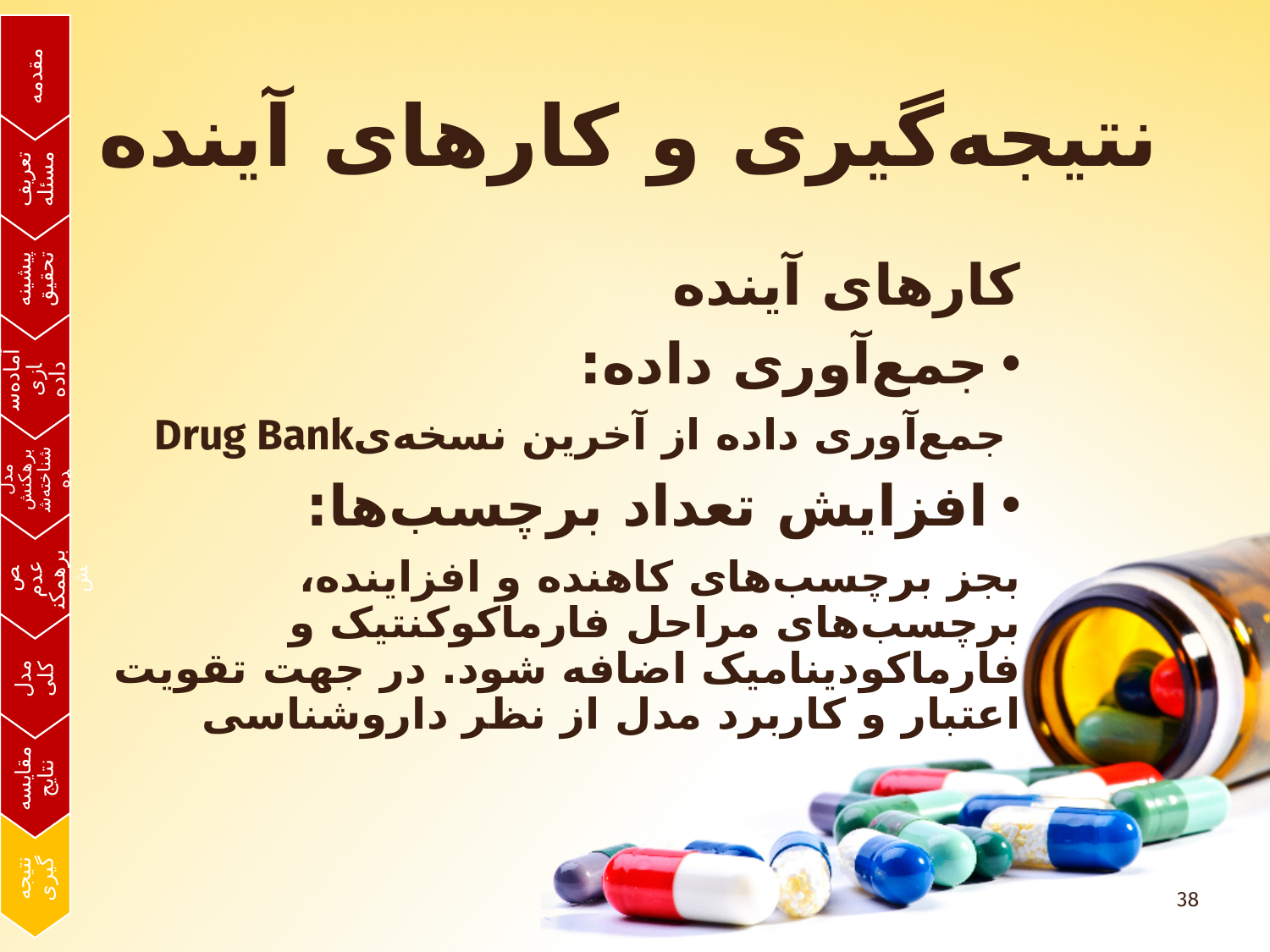

# نتیجه‌گیری و کارهای آینده
کارهای آینده
جمع‌آوری داده:
	 جمع‌آوری داده‌ از آخرین نسخه‌یDrug Bank
افزایش تعداد برچسب‌ها:
بجز برچسب‌های کاهنده و افزاینده، برچسب‌های مراحل فارماکوکنتیک و فارماکودینامیک اضافه شود. در جهت تقویت اعتبار و کاربرد مدل از نظر داروشناسی

مقایسه نتایج
مدل کلی
تشخیص عدم برهمکنش
پیشینه تحقیق
نتیجه گیری
مدل برهکنش شناخته‌شده
آماده‌سازی داده
تعریف مسئله
مقدمه
38